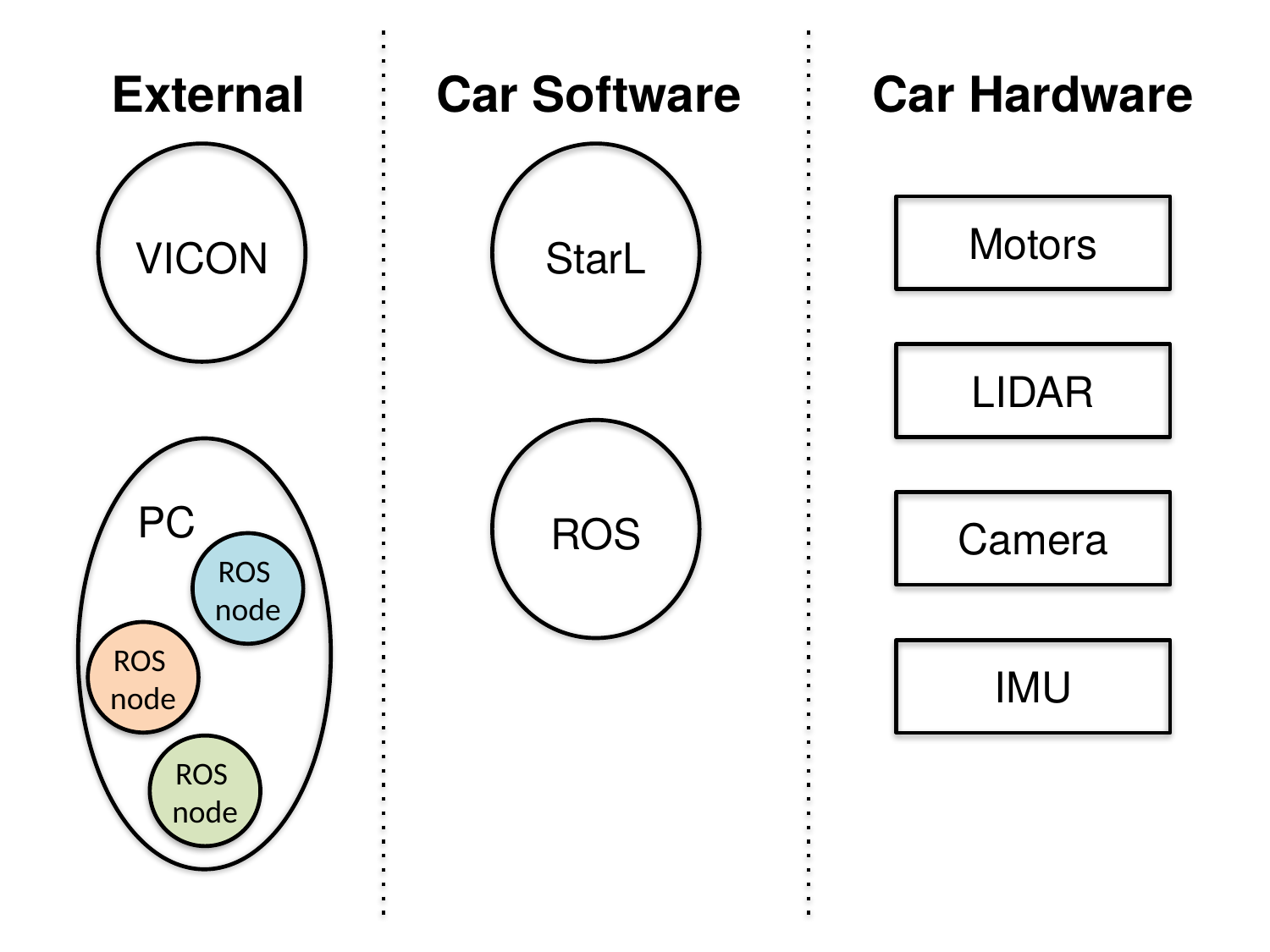

External
Car Software
Car Hardware

VICON

StarL

Motors

LIDAR

ROS

PC

ROS
node

ROS
node

ROS
node

Camera

IMU